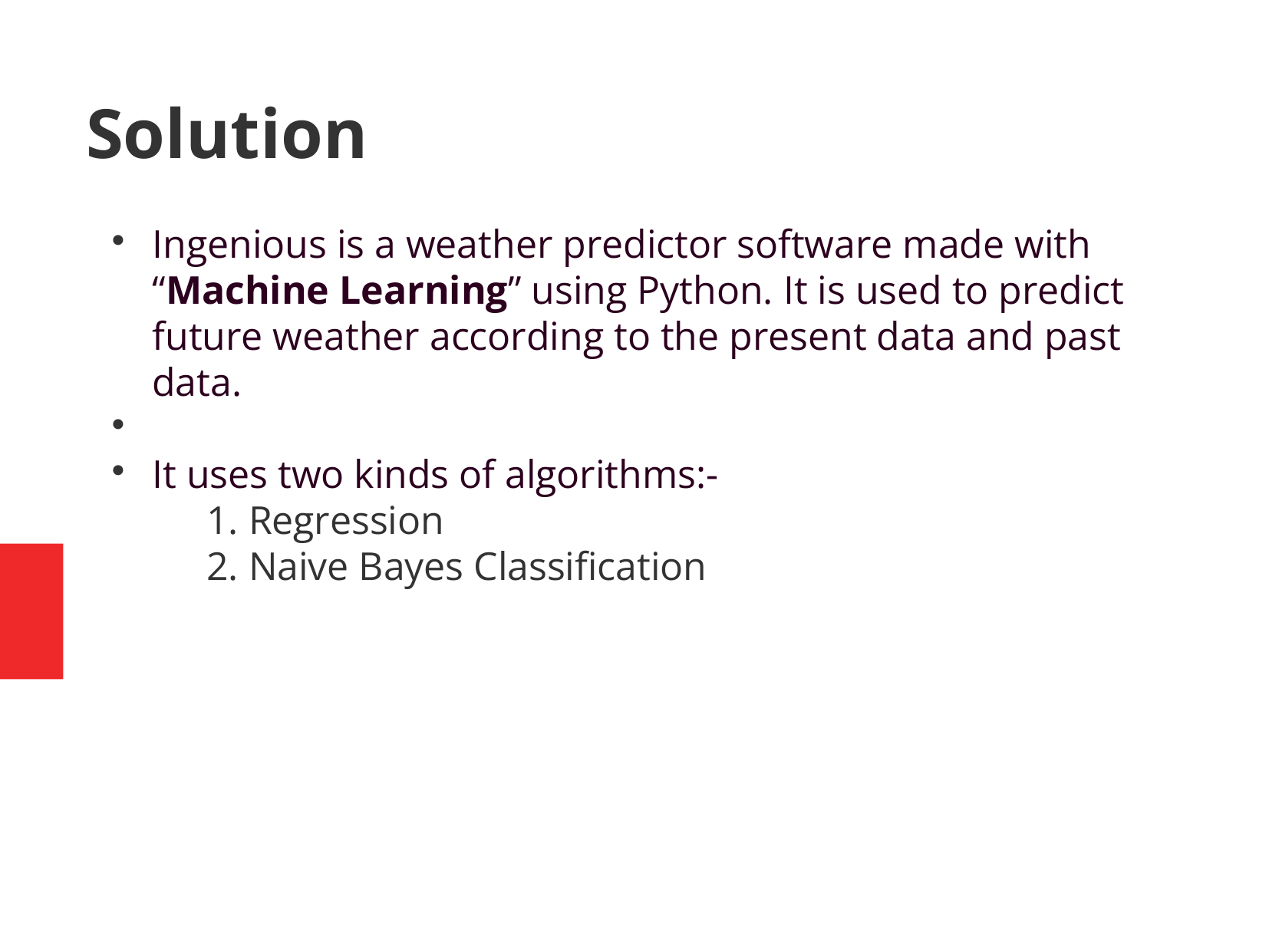

Solution
Ingenious is a weather predictor software made with “Machine Learning” using Python. It is used to predict future weather according to the present data and past data.

It uses two kinds of algorithms:-
1. Regression
2. Naive Bayes Classification